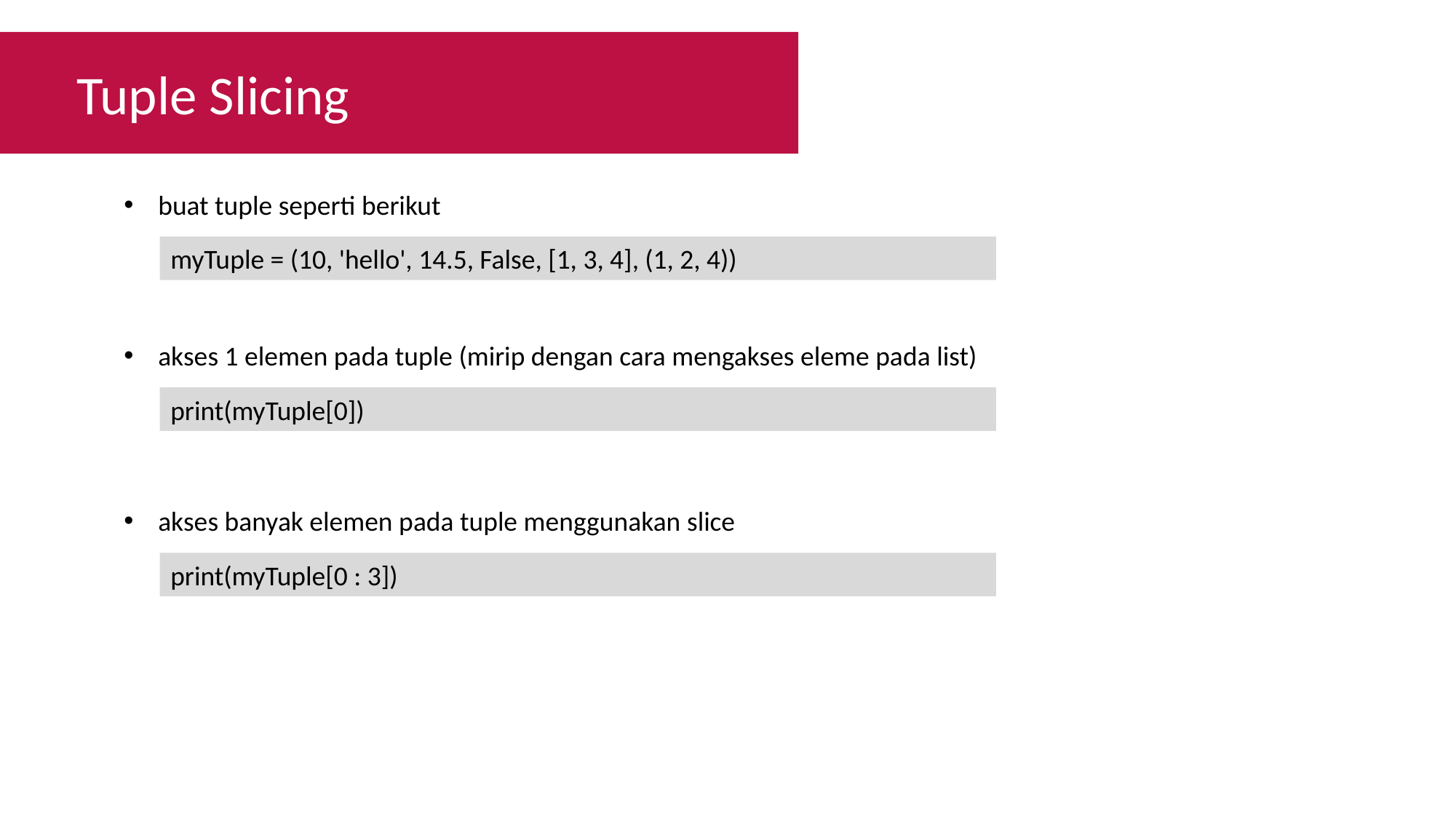

Tuple Slicing
buat tuple seperti berikut
myTuple = (10, 'hello', 14.5, False, [1, 3, 4], (1, 2, 4))
akses 1 elemen pada tuple (mirip dengan cara mengakses eleme pada list)
print(myTuple[0])
akses banyak elemen pada tuple menggunakan slice
print(myTuple[0 : 3])